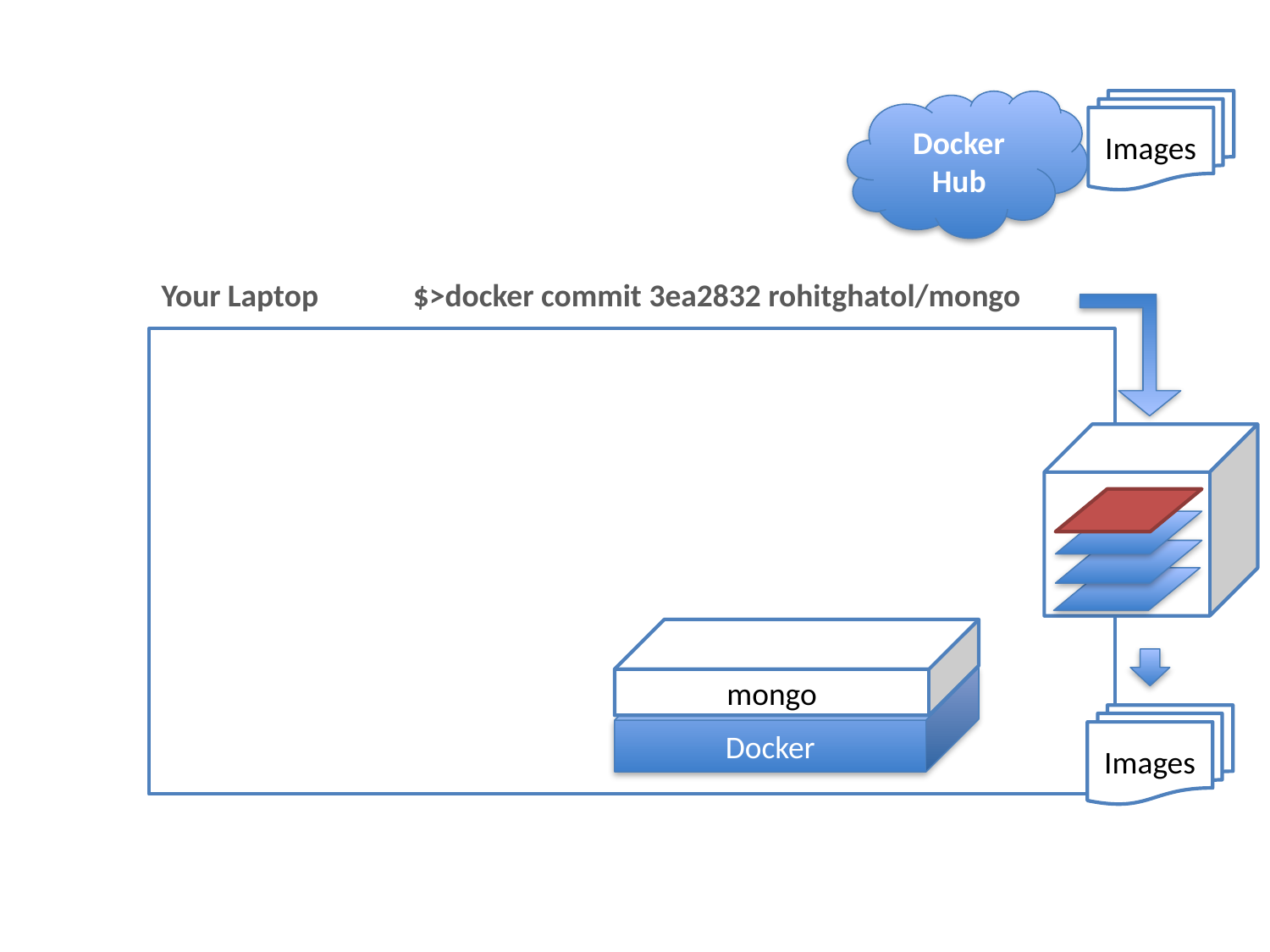

Docker Hub
Images
Your Laptop
$>docker commit 3ea2832 rohitghatol/mongo

mongo

Docker
Images